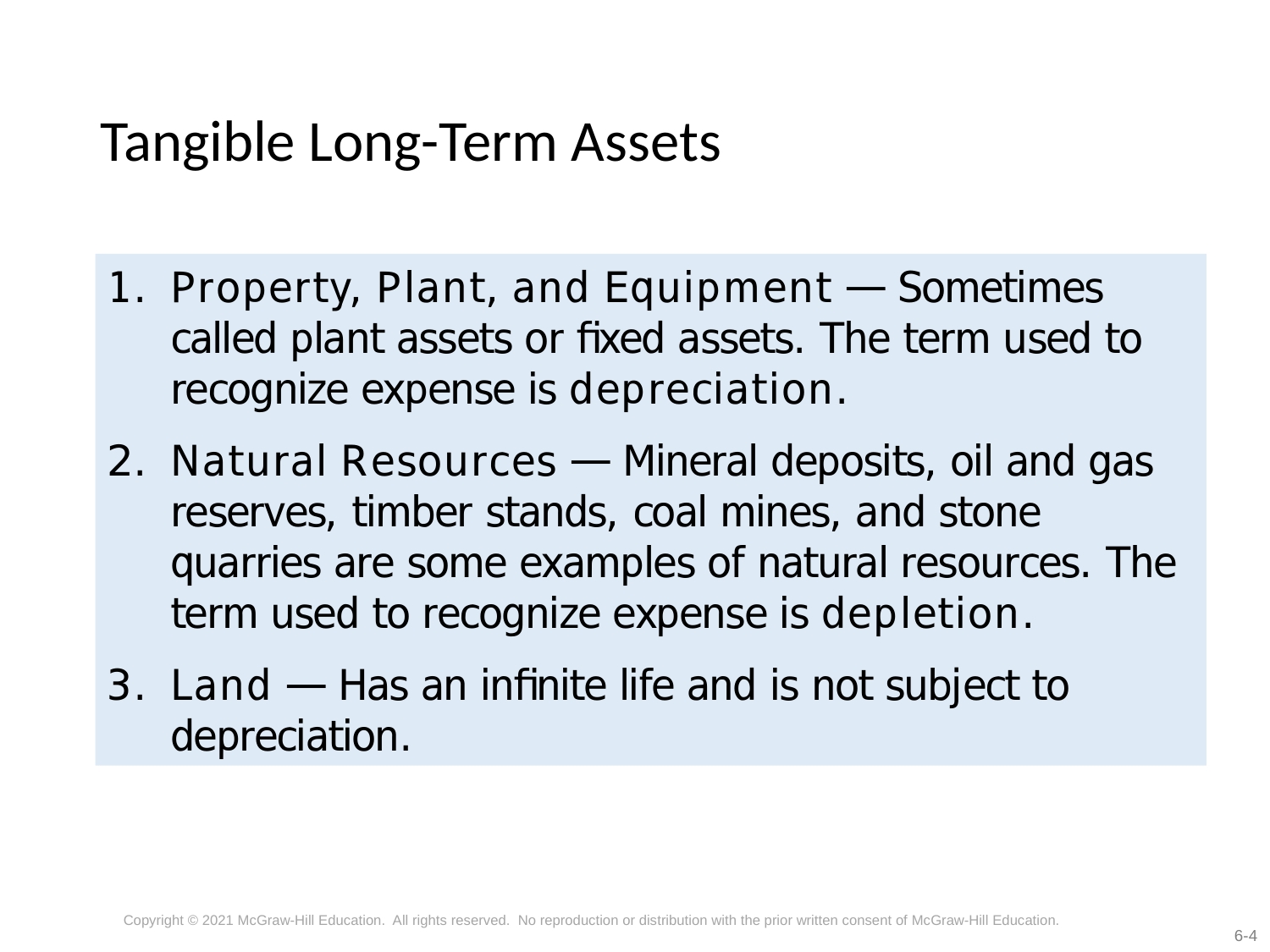

# Tangible Long-Term Assets
Property, Plant, and Equipment — Sometimes called plant assets or fixed assets. The term used to recognize expense is depreciation.
Natural Resources — Mineral deposits, oil and gas reserves, timber stands, coal mines, and stone quarries are some examples of natural resources. The term used to recognize expense is depletion.
Land — Has an infinite life and is not subject to depreciation.